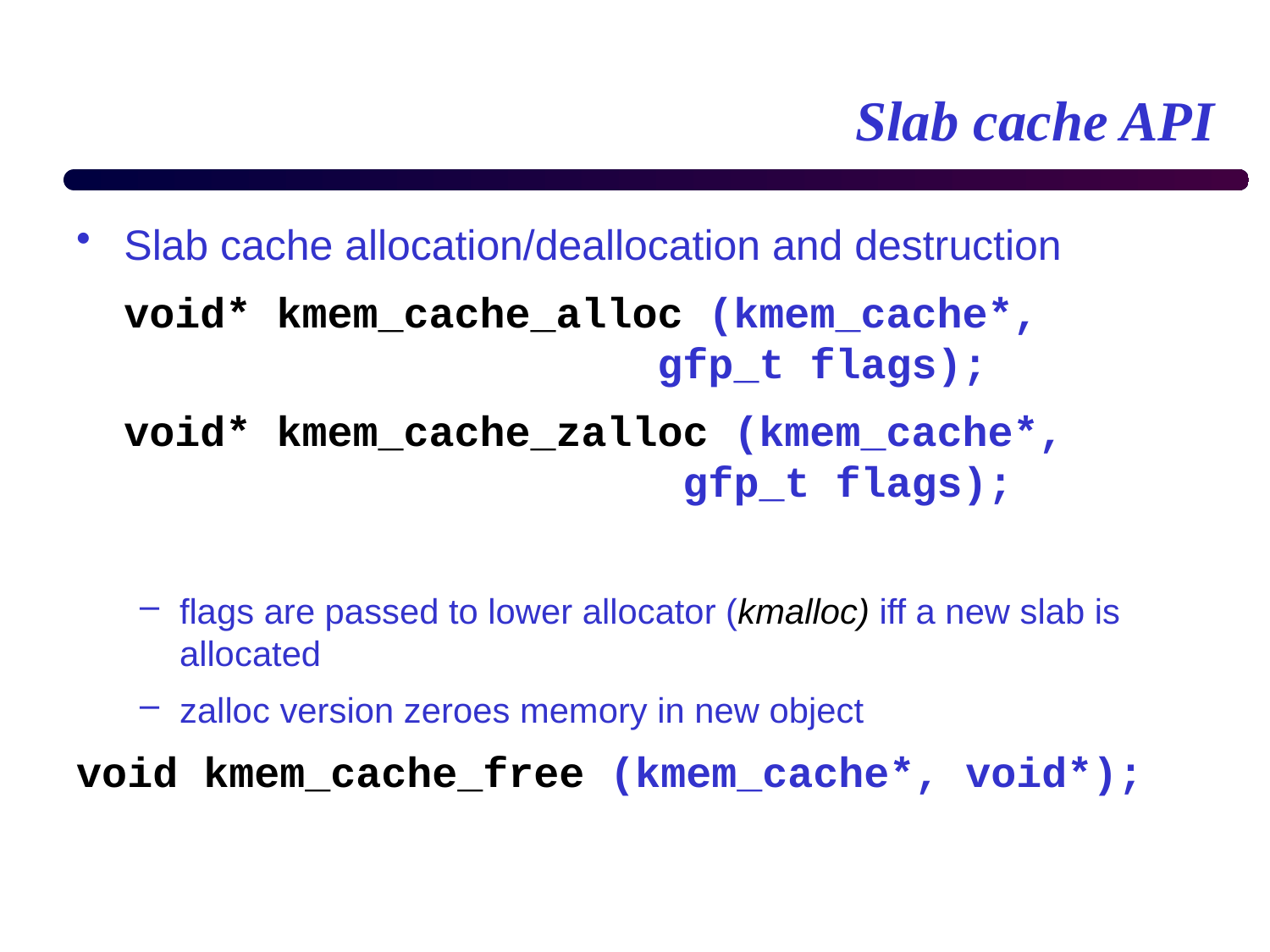

# Slab cache API
Slab cache allocation/deallocation and destruction
	void* kmem_cache_alloc (kmem_cache*,
				 gfp_t flags);
	void* kmem_cache_zalloc (kmem_cache*, 					  gfp_t flags);

flags are passed to lower allocator (kmalloc) iff a new slab is allocated
zalloc version zeroes memory in new object
void kmem_cache_free (kmem_cache*, void*);